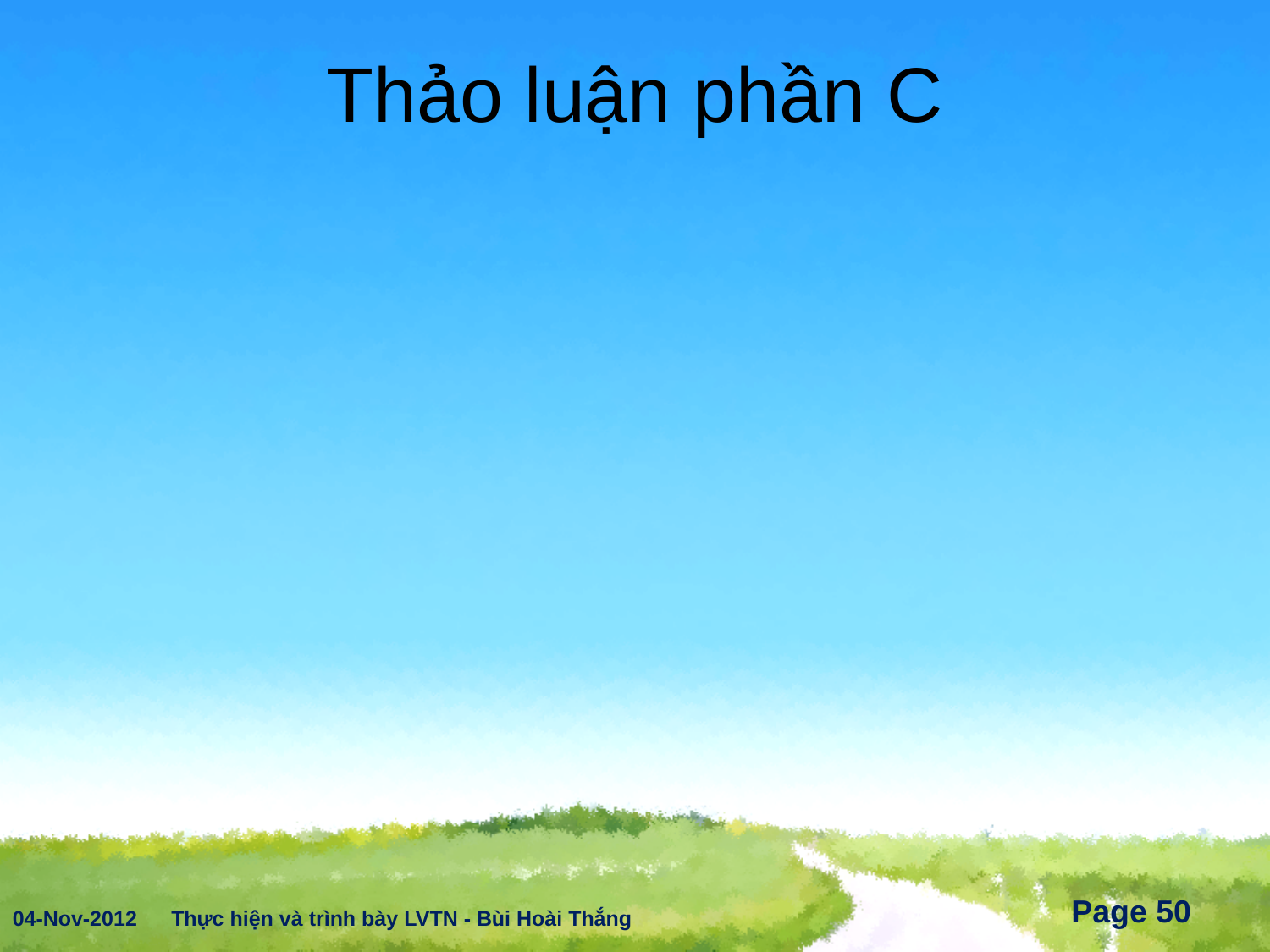

# Thảo luận phần C

04-Nov-2012
Thực hiện và trình bày LVTN - Bùi Hoài Thắng